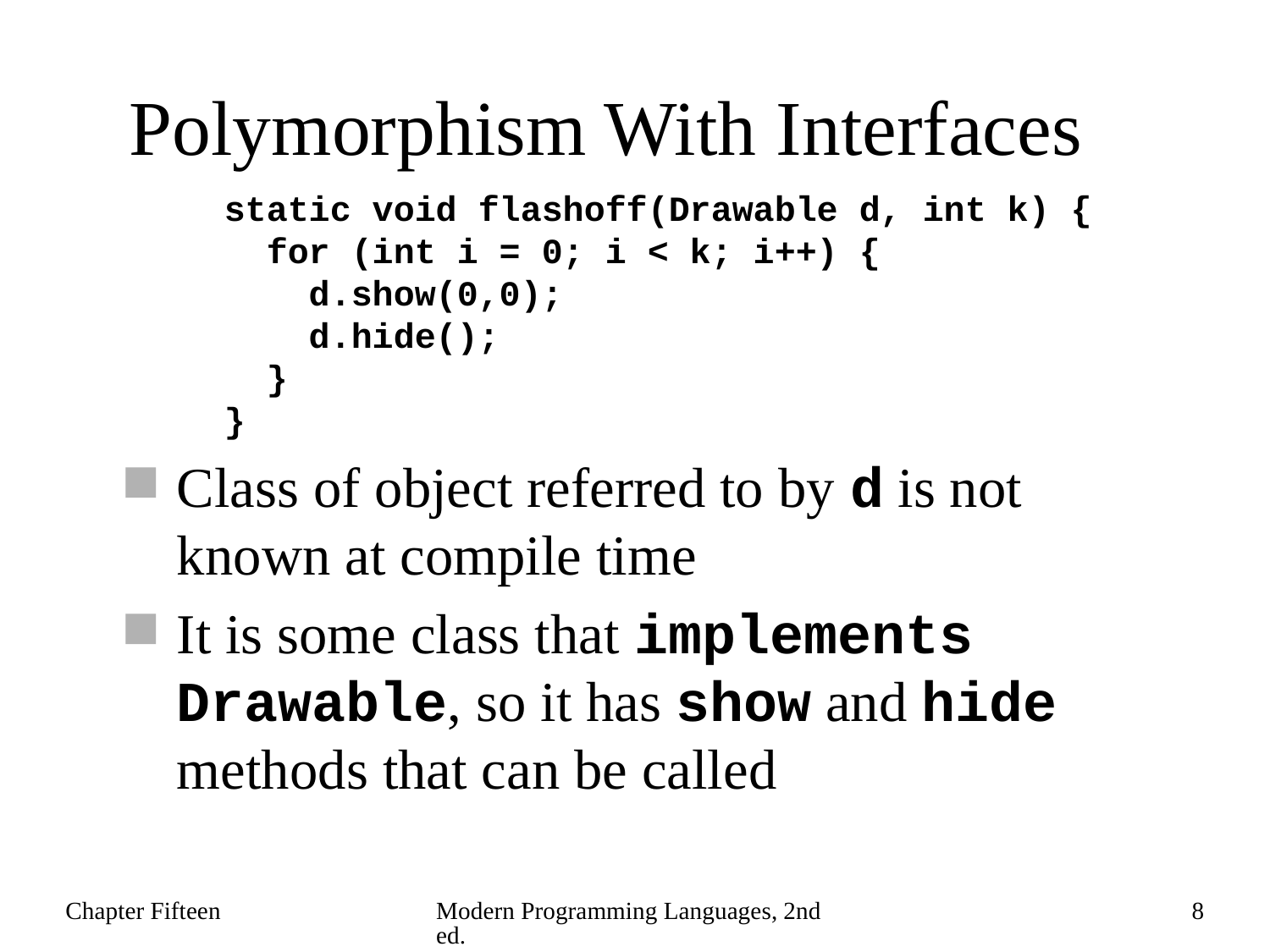

# Polymorphism With Interfaces
static void flashoff(Drawable d, int k) {
  for (int i = 0; i < k; i++) {
    d.show(0,0);
    d.hide();
  }
}
Class of object referred to by d is not known at compile time
It is some class that implements Drawable, so it has show and hide methods that can be called
Chapter Fifteen
Modern Programming Languages, 2nd ed.
8